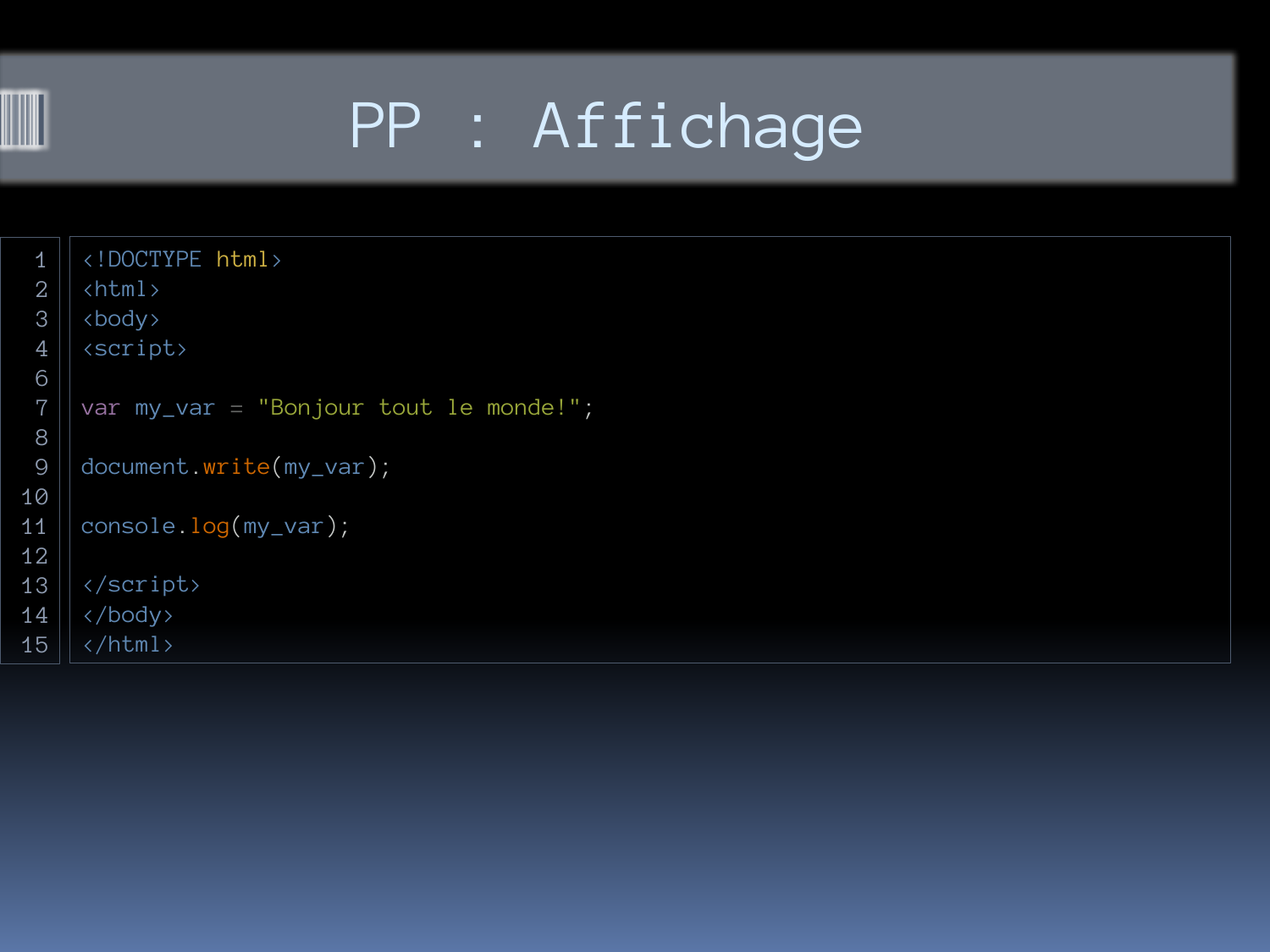

# PP : Affichage
<!DOCTYPE html>
<html>
<body>
<script>

var my_var = "Bonjour tout le monde!";

document.write(my_var);

console.log(my_var);

</script>
</body>
</html>
1
2
3
4
6
7
8
9
10
11
12
13
14
15